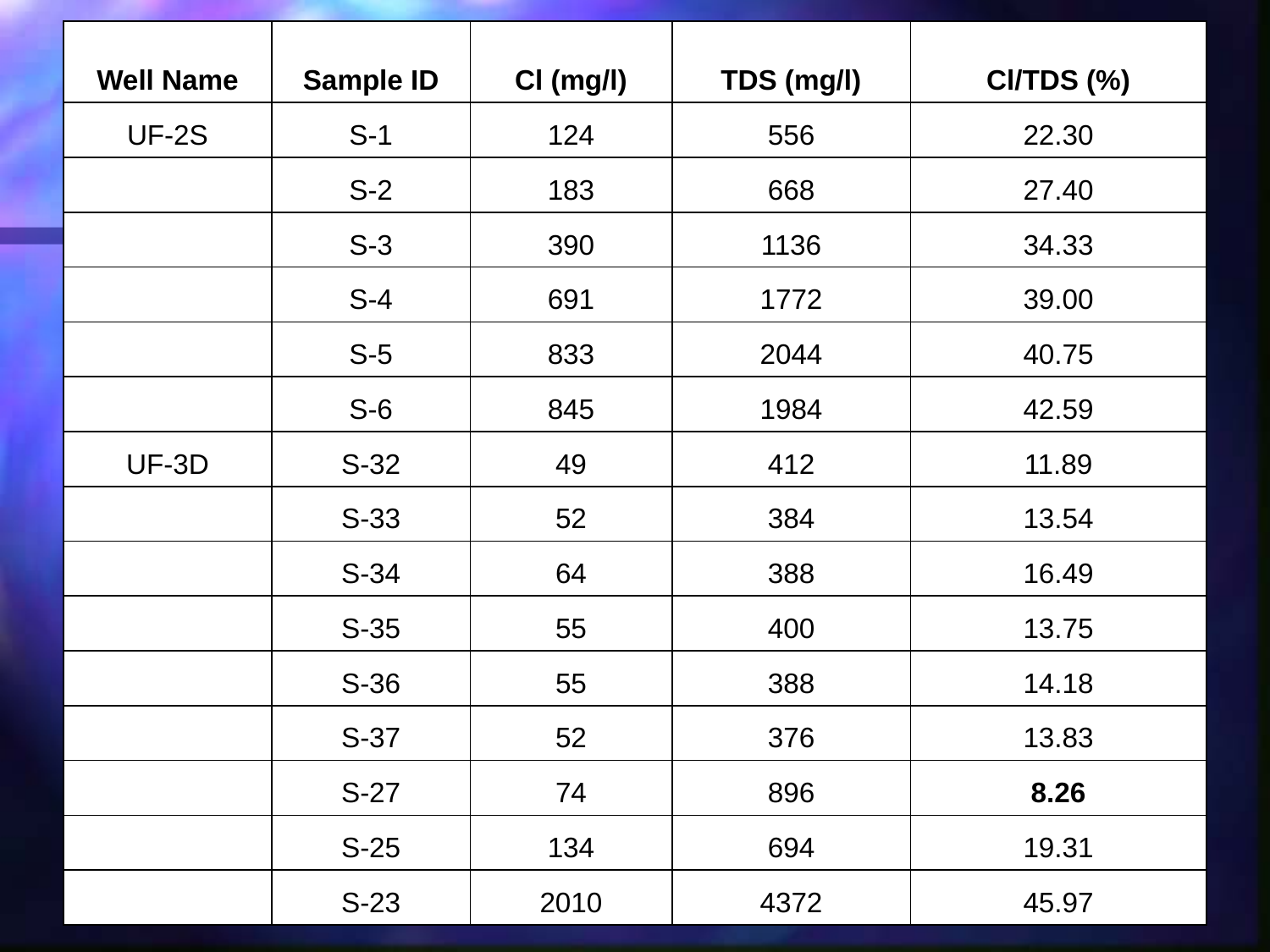

| Well Name | Sample ID | Cl (mg/l) | TDS (mg/l) | Cl/TDS (%) |
| --- | --- | --- | --- | --- |
| UF-2S | S-1 | 124 | 556 | 22.30 |
|  | S-2 | 183 | 668 | 27.40 |
|  | S-3 | 390 | 1136 | 34.33 |
|  | S-4 | 691 | 1772 | 39.00 |
|  | S-5 | 833 | 2044 | 40.75 |
|  | S-6 | 845 | 1984 | 42.59 |
| UF-3D | S-32 | 49 | 412 | 11.89 |
|  | S-33 | 52 | 384 | 13.54 |
|  | S-34 | 64 | 388 | 16.49 |
|  | S-35 | 55 | 400 | 13.75 |
|  | S-36 | 55 | 388 | 14.18 |
|  | S-37 | 52 | 376 | 13.83 |
|  | S-27 | 74 | 896 | 8.26 |
|  | S-25 | 134 | 694 | 19.31 |
|  | S-23 | 2010 | 4372 | 45.97 |